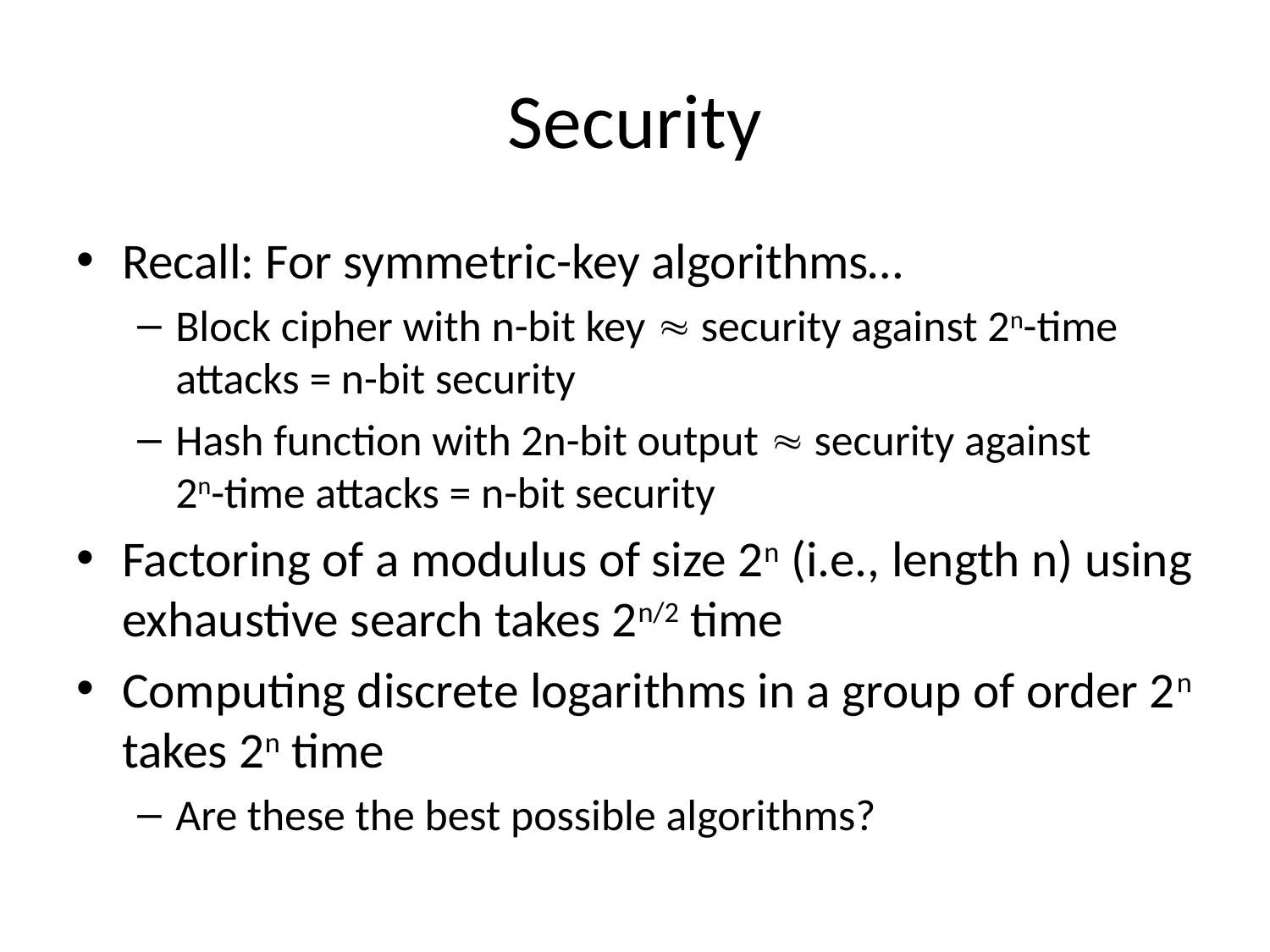

# Security
Recall: For symmetric-key algorithms…
Block cipher with n-bit key ≈ security against 2n-time attacks = n-bit security
Hash function with 2n-bit output ≈ security against
2n-time attacks = n-bit security
Factoring of a modulus of size 2n (i.e., length n) using exhaustive search takes 2n/2 time
Computing discrete logarithms in a group of order 2n takes 2n time
Are these the best possible algorithms?